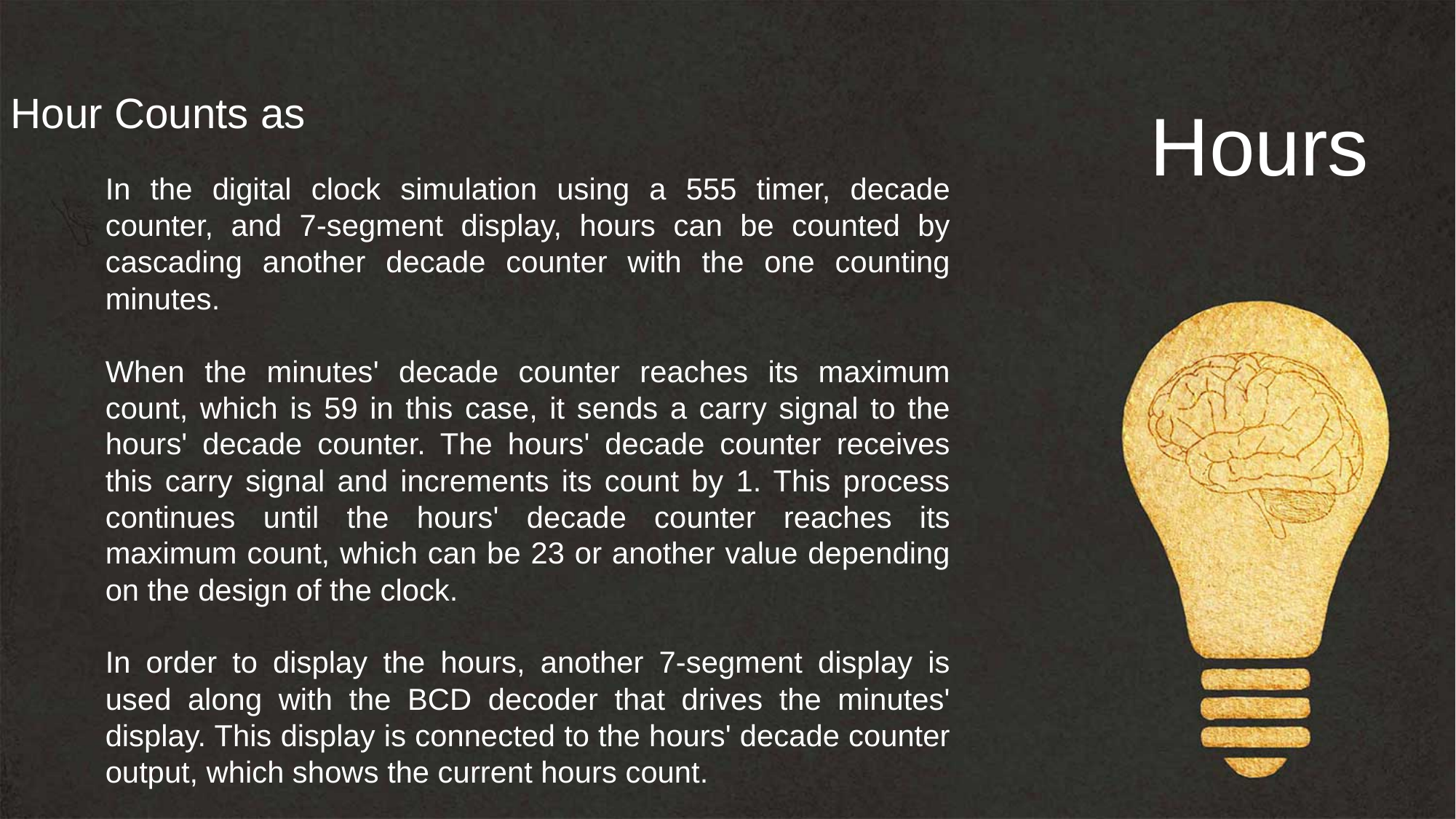

Hour Counts as
Hours
In the digital clock simulation using a 555 timer, decade counter, and 7-segment display, hours can be counted by cascading another decade counter with the one counting minutes.

When the minutes' decade counter reaches its maximum count, which is 59 in this case, it sends a carry signal to the hours' decade counter. The hours' decade counter receives this carry signal and increments its count by 1. This process continues until the hours' decade counter reaches its maximum count, which can be 23 or another value depending on the design of the clock.

In order to display the hours, another 7-segment display is used along with the BCD decoder that drives the minutes' display. This display is connected to the hours' decade counter output, which shows the current hours count.